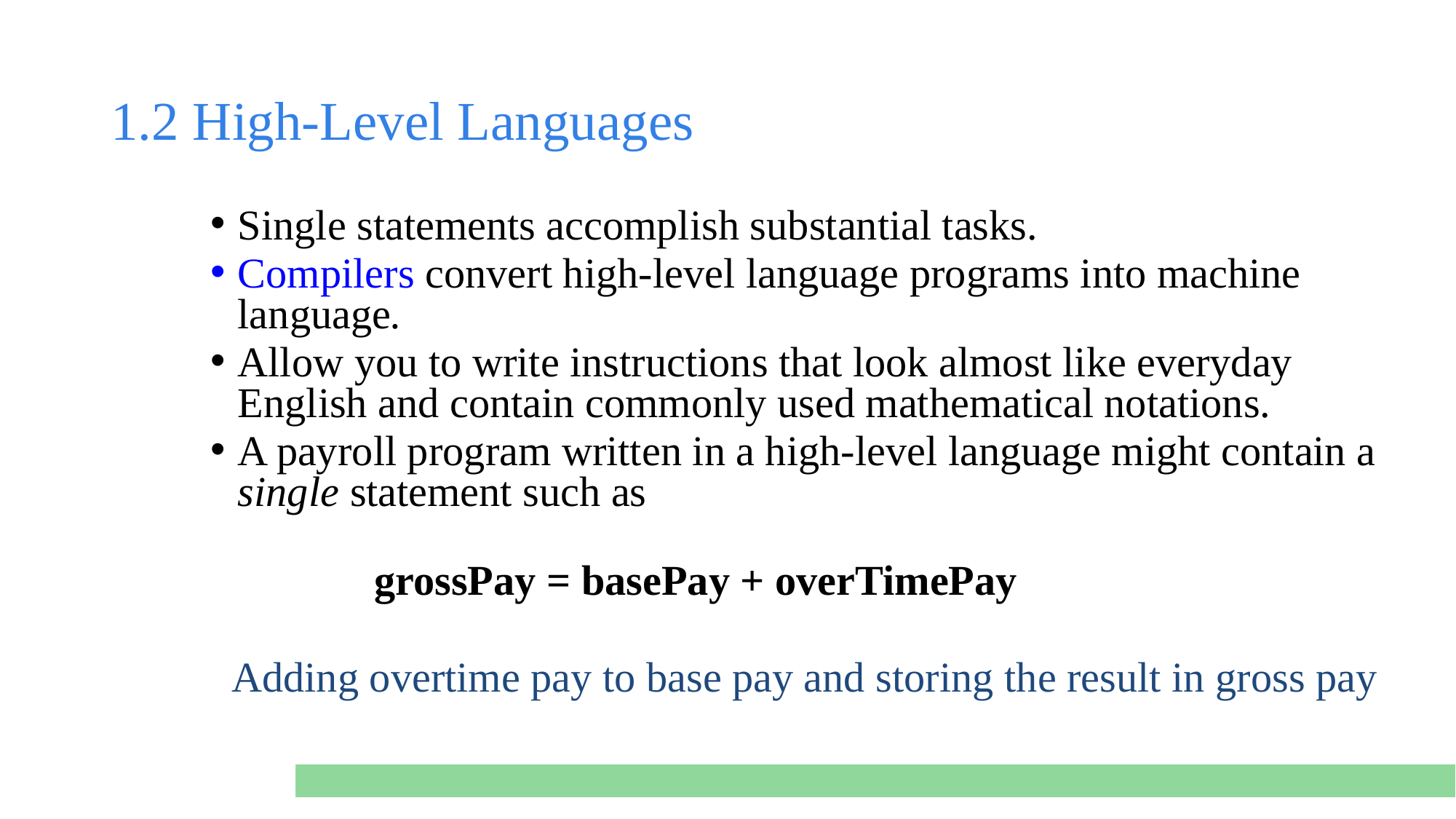

# 1.2 High-Level Languages
Single statements accomplish substantial tasks.
Compilers convert high-level language programs into machine language.
Allow you to write instructions that look almost like everyday English and contain commonly used mathematical notations.
A payroll program written in a high-level language might contain a single statement such as
	grossPay = basePay + overTimePay

Adding overtime pay to base pay and storing the result in gross pay